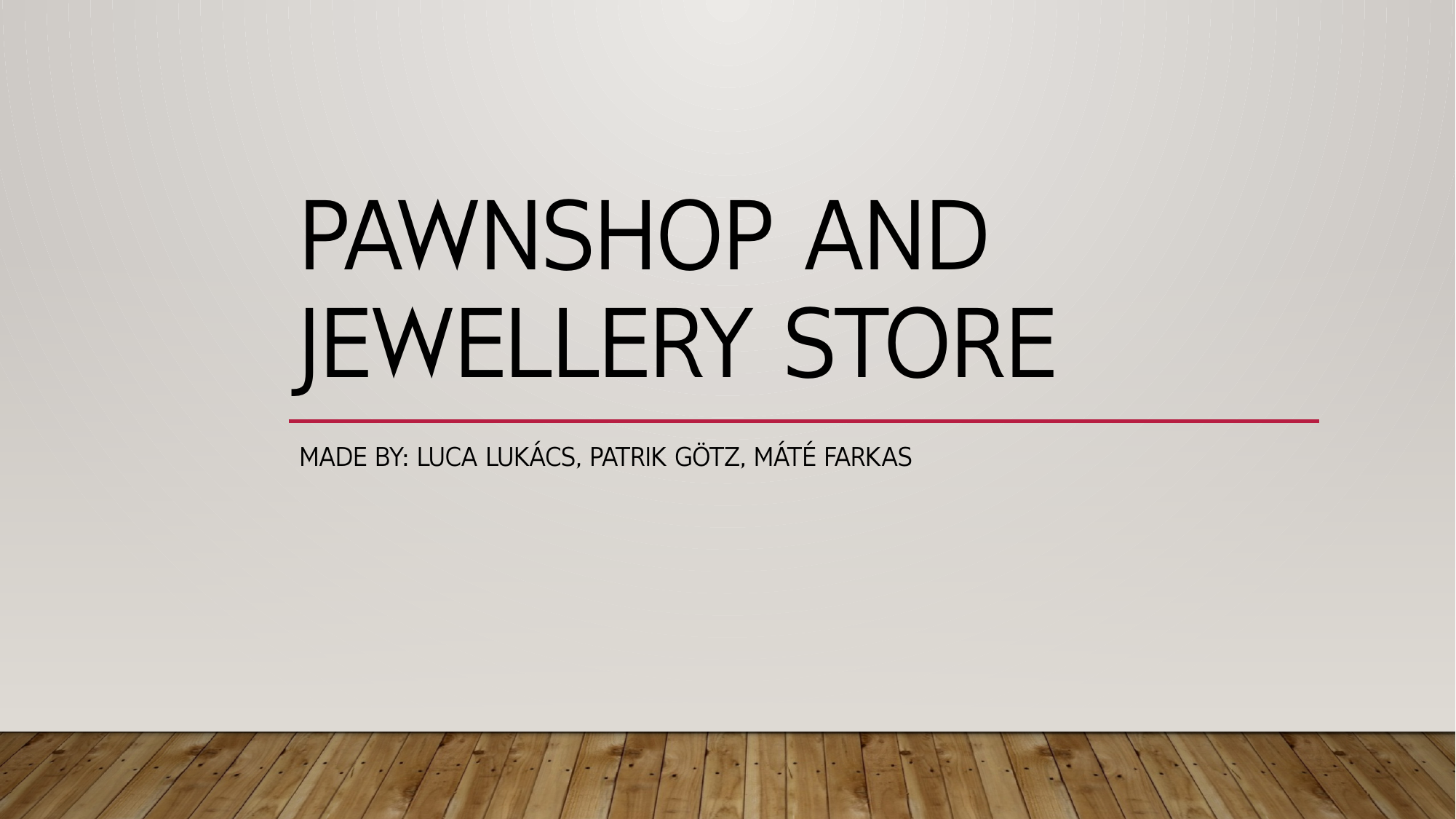

# Pawnshop and Jewellery Store
Made by: Luca Lukács, Patrik Götz, Máté Farkas